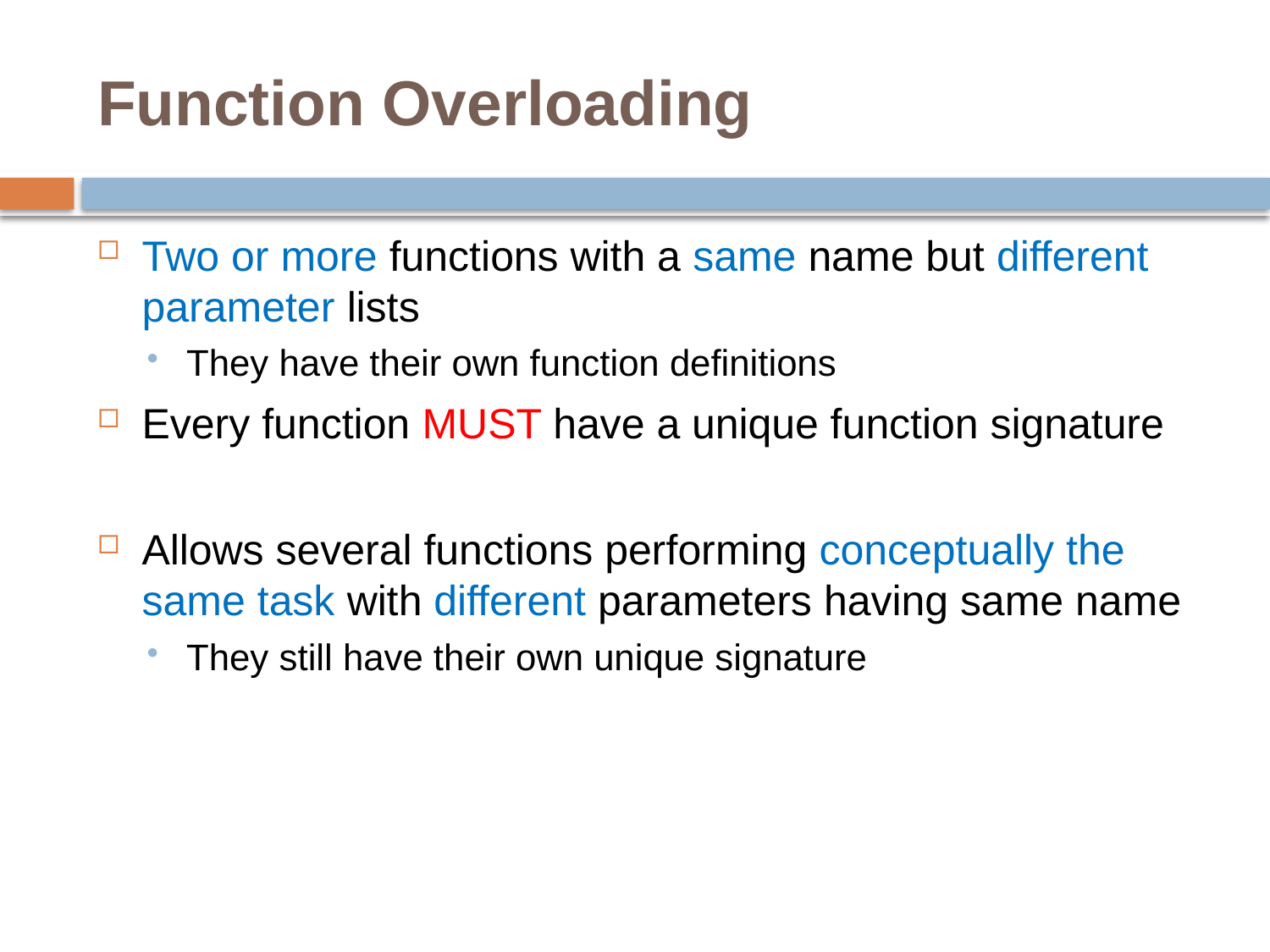

# Function Overloading
Two or more functions with a same name but different parameter lists
They have their own function definitions
Every function MUST have a unique function signature

Allows several functions performing conceptually the same task with different parameters having same name
They still have their own unique signature